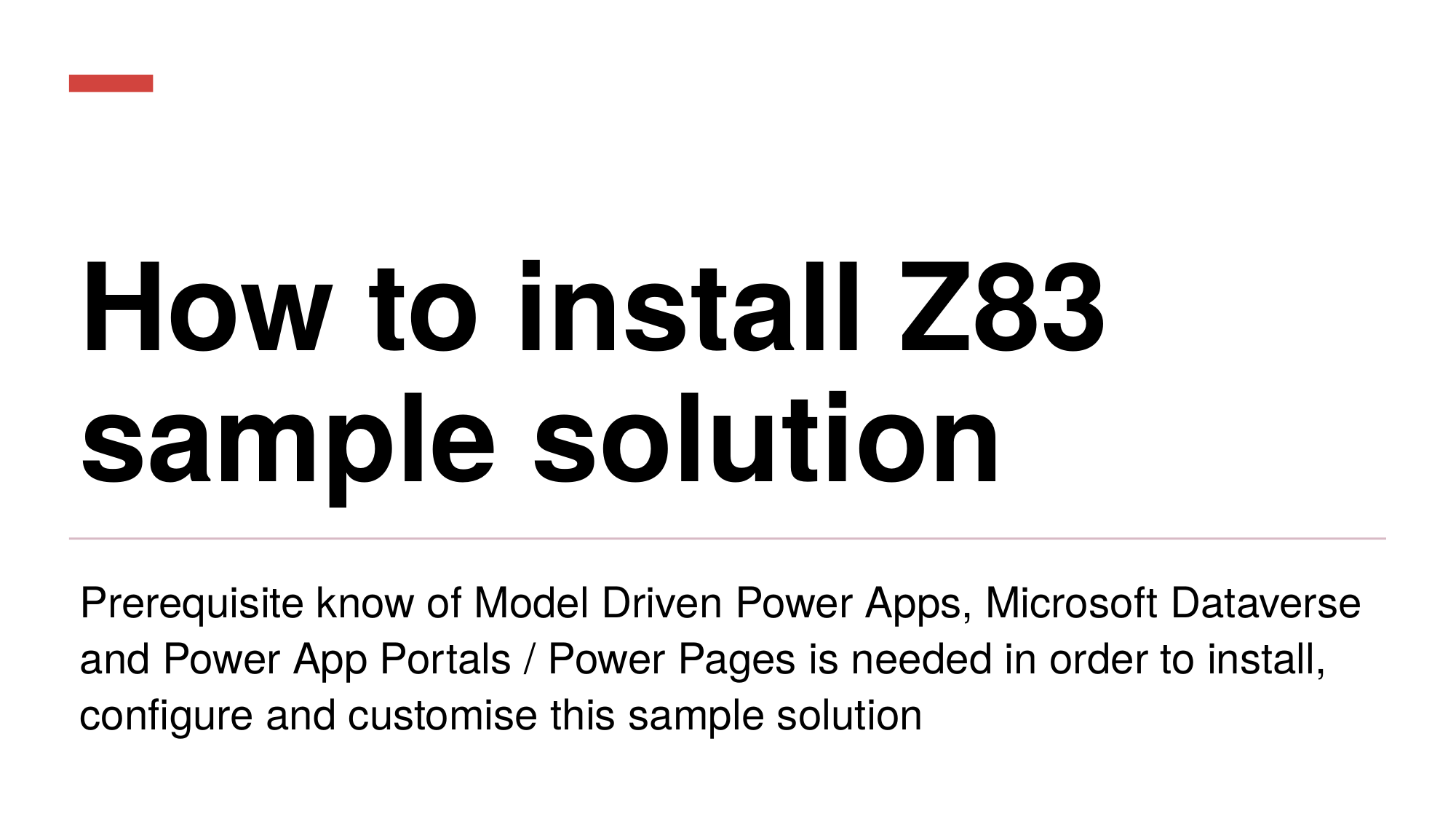

# How to install Z83 sample solution
Prerequisite know of Model Driven Power Apps, Microsoft Dataverse and Power App Portals / Power Pages is needed in order to install, configure and customise this sample solution